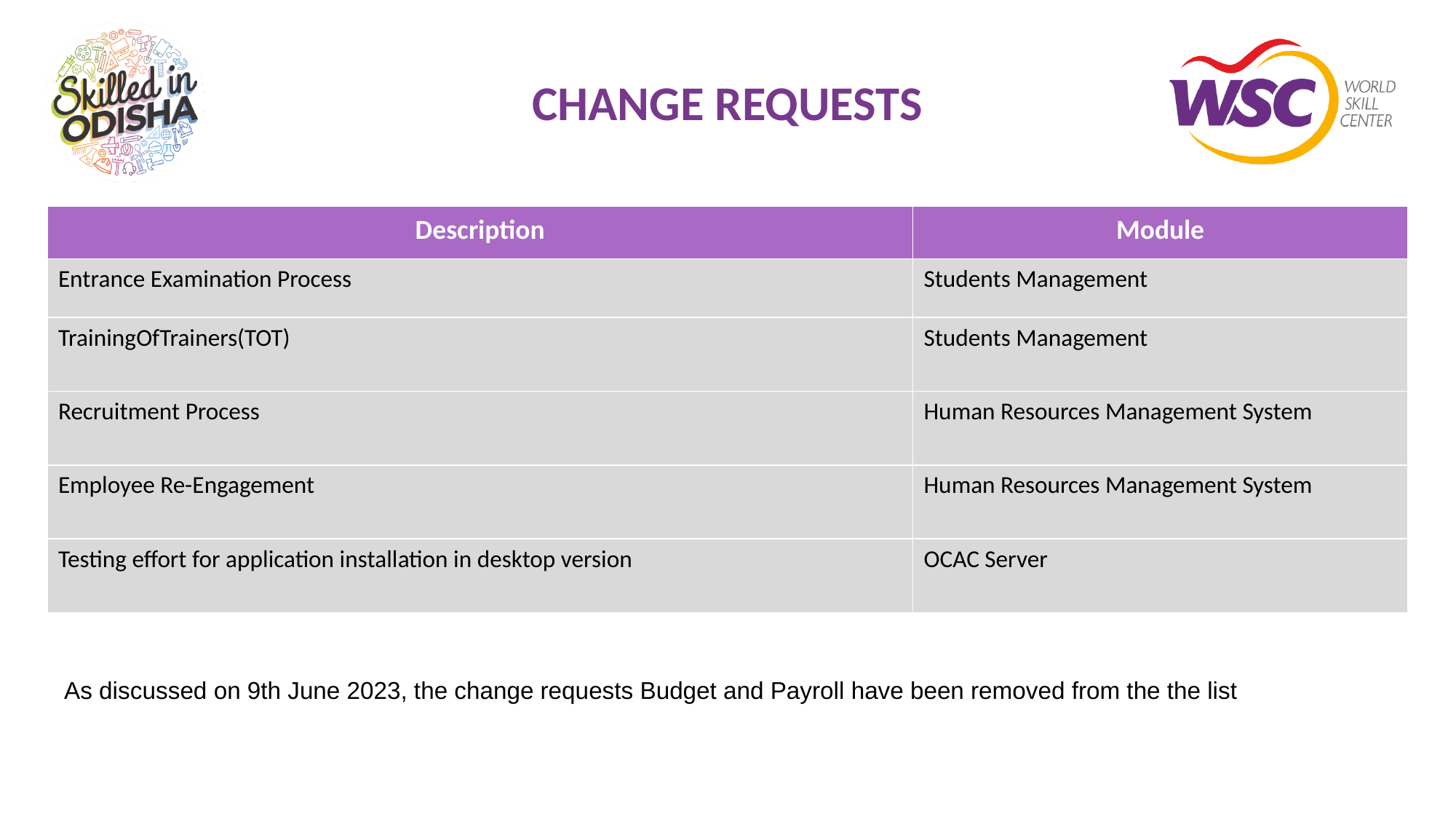

# CHANGE REQUESTS
| Description | Module |
| --- | --- |
| Entrance Examination Process | Students Management |
| TrainingOfTrainers(TOT) | Students Management |
| Recruitment Process | Human Resources Management System |
| Employee Re-Engagement | Human Resources Management System |
| Testing effort for application installation in desktop version | OCAC Server |
As discussed on 9th June 2023, the change requests Budget and Payroll have been removed from the the list
14